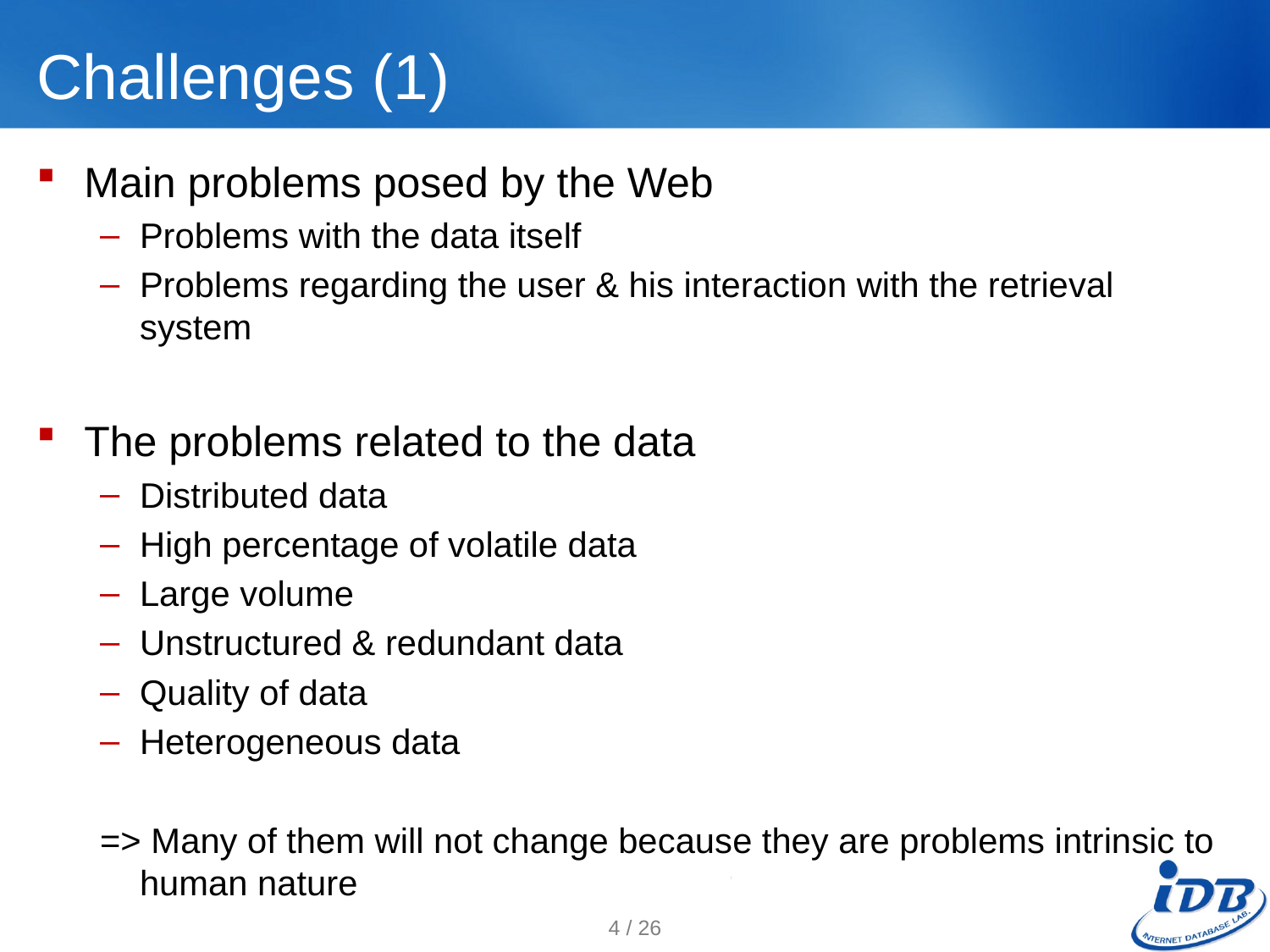

# Challenges (1)
Main problems posed by the Web
Problems with the data itself
Problems regarding the user & his interaction with the retrieval system

The problems related to the data
Distributed data
High percentage of volatile data
Large volume
Unstructured & redundant data
Quality of data
Heterogeneous data

=> Many of them will not change because they are problems intrinsic to human nature
4 / 26